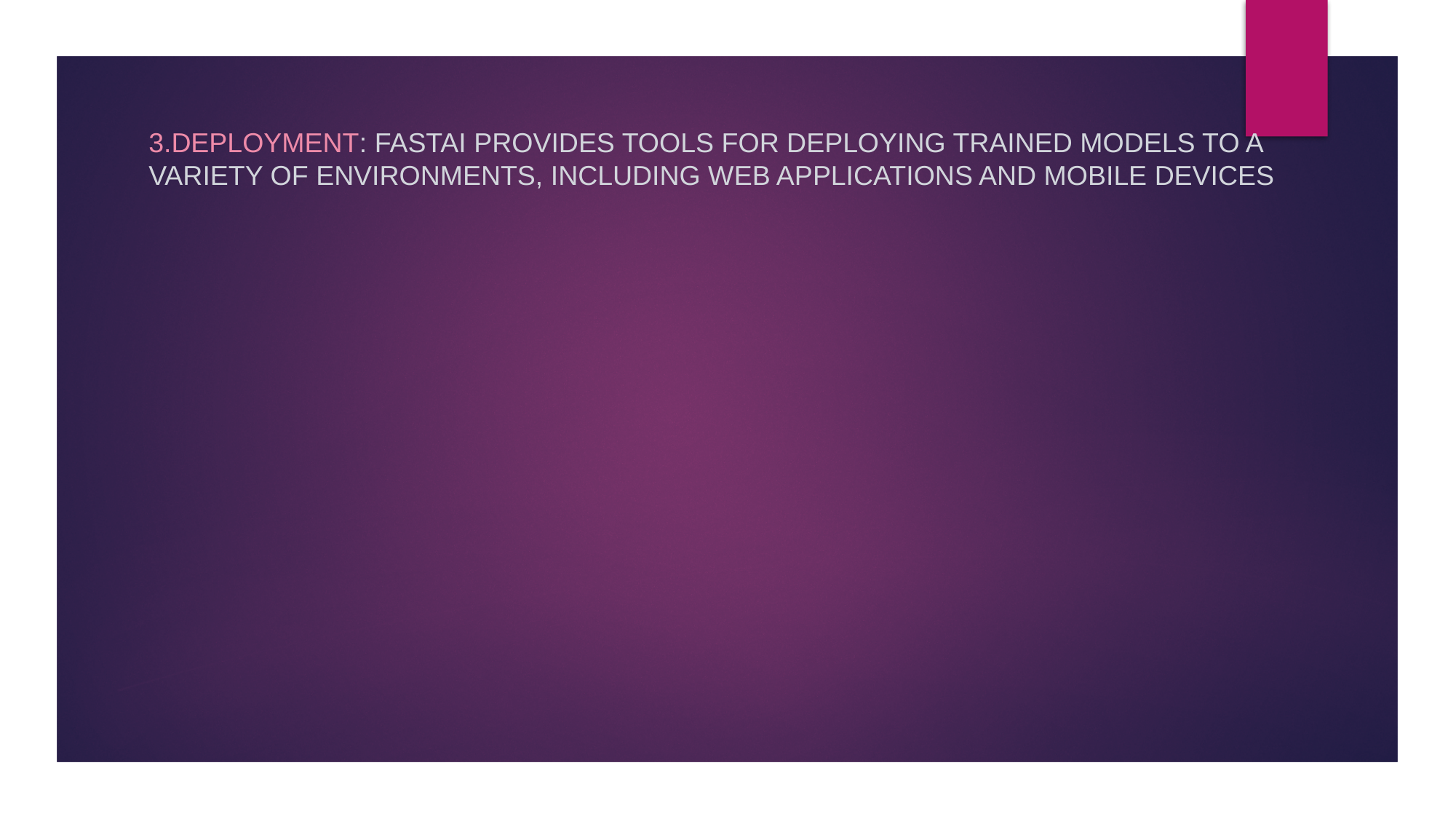

# .
3.Deployment: FastAI provides tools for deploying trained models to a variety of environments, including web applications and mobile devices